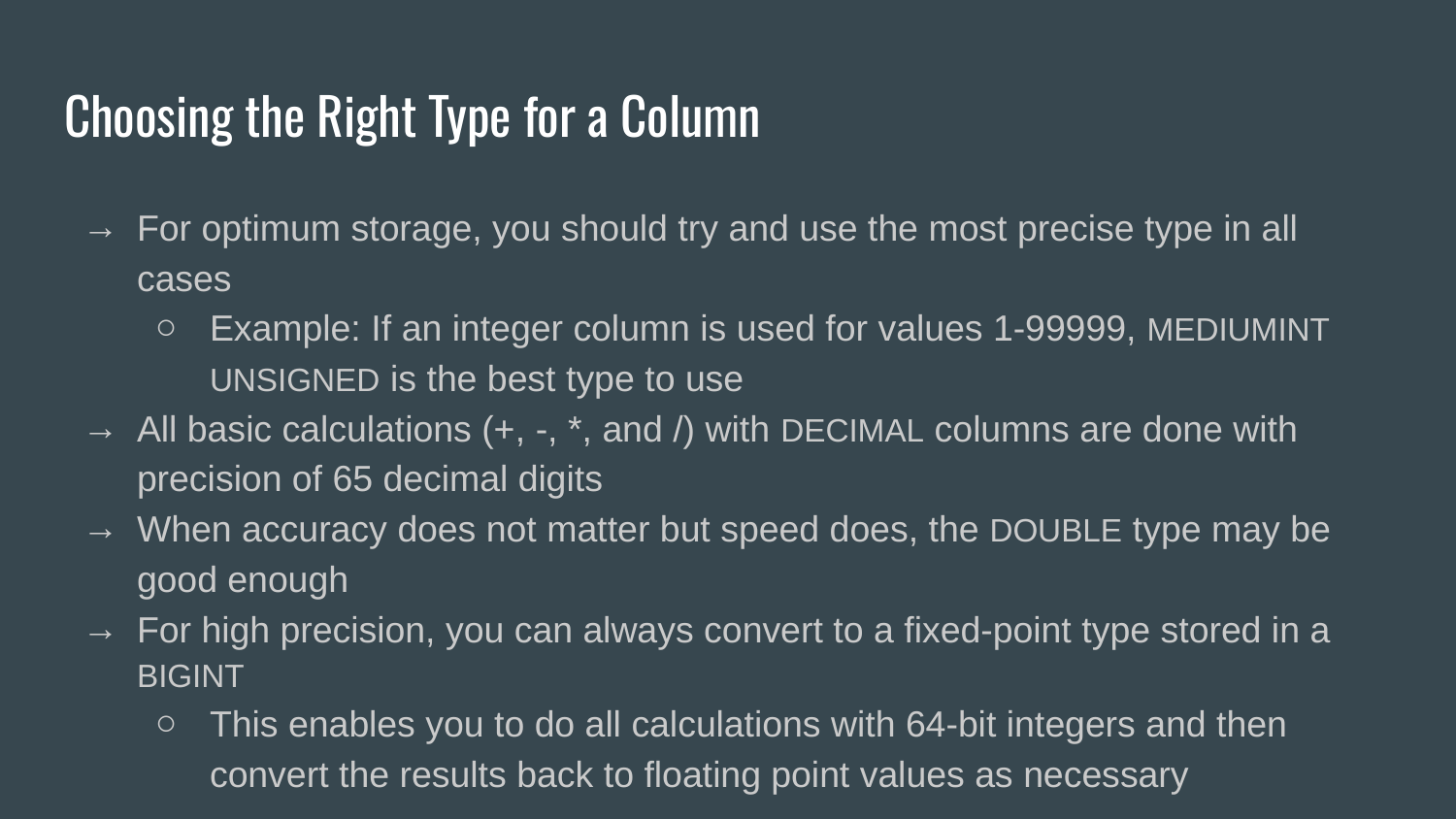

# Choosing the Right Type for a Column
For optimum storage, you should try and use the most precise type in all cases
Example: If an integer column is used for values 1-99999, MEDIUMINT UNSIGNED is the best type to use
All basic calculations (+, -, *, and /) with DECIMAL columns are done with precision of 65 decimal digits
When accuracy does not matter but speed does, the DOUBLE type may be good enough
For high precision, you can always convert to a fixed-point type stored in a BIGINT
This enables you to do all calculations with 64-bit integers and then convert the results back to floating point values as necessary